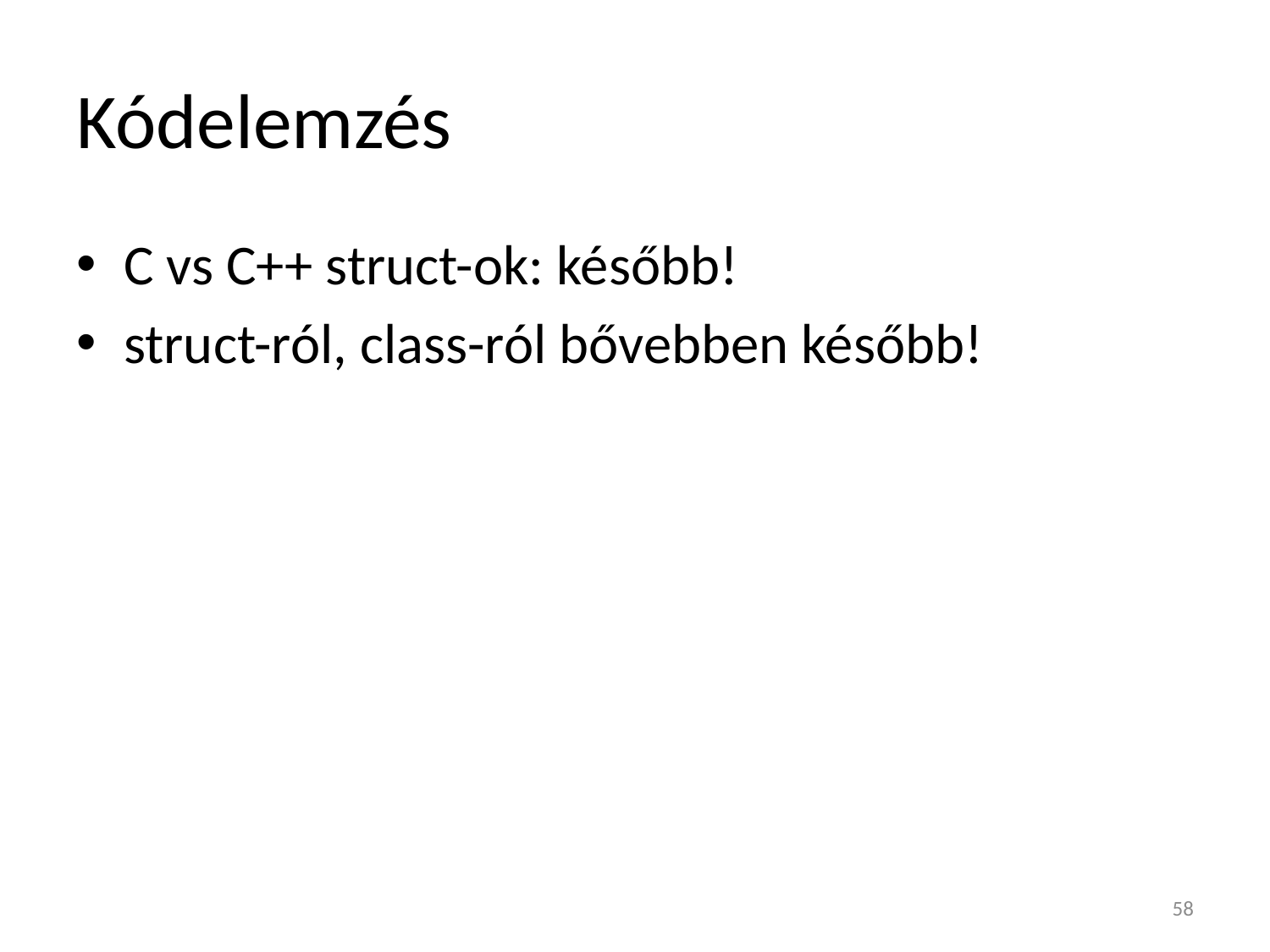

# Kódelemzés
C vs C++ struct-ok: később!
struct-ról, class-ról bővebben később!
58